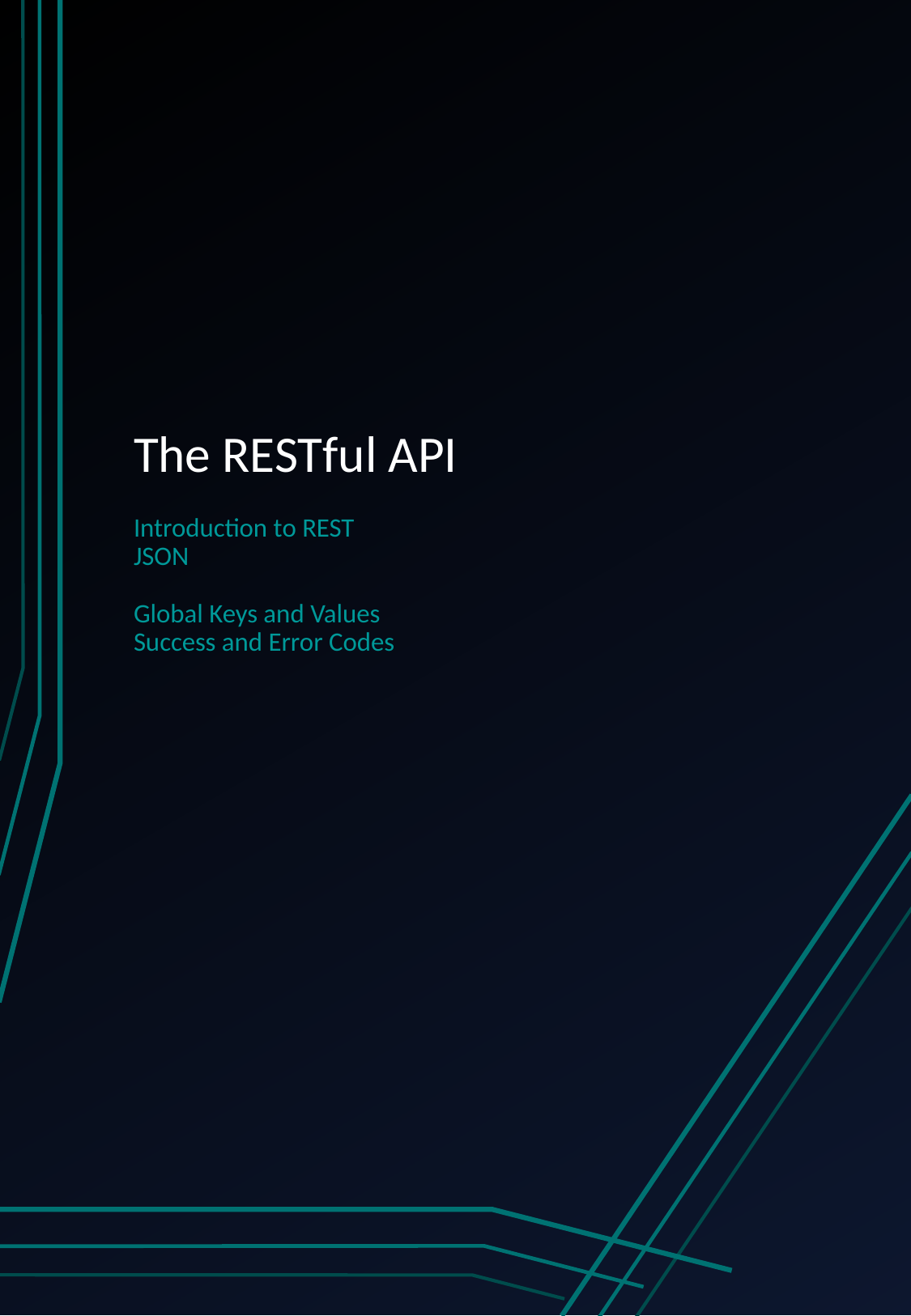

# The RESTful API
Introduction to REST
JSON

Global Keys and Values
Success and Error Codes